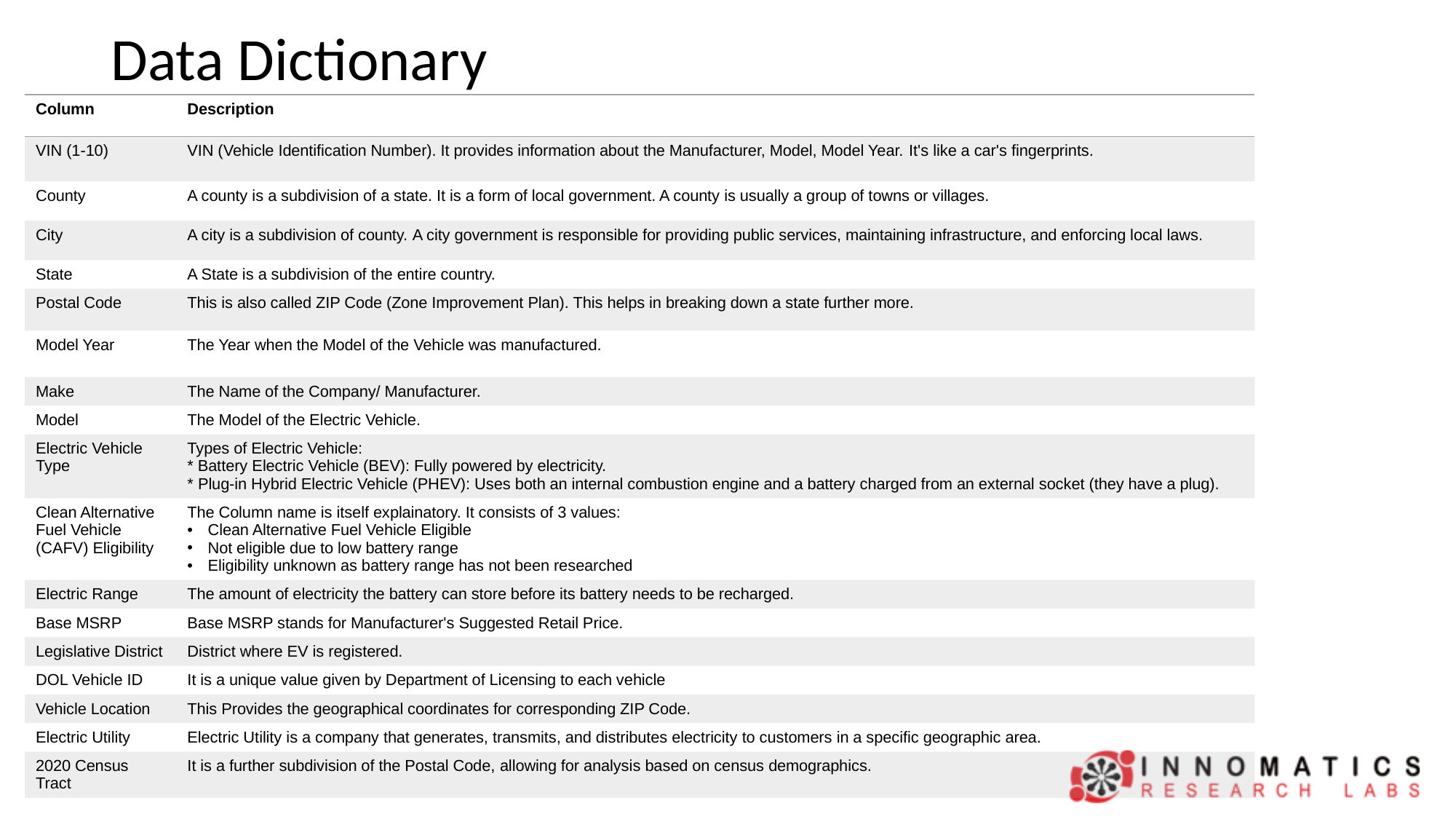

# Data Dictionary
| Column | Description |
| --- | --- |
| VIN (1-10) | VIN (Vehicle Identification Number). It provides information about the Manufacturer, Model, Model Year. It's like a car's fingerprints. |
| County | A county is a subdivision of a state. It is a form of local government. A county is usually a group of towns or villages. |
| City | A city is a subdivision of county. A city government is responsible for providing public services, maintaining infrastructure, and enforcing local laws. |
| State | A State is a subdivision of the entire country. |
| Postal Code | This is also called ZIP Code (Zone Improvement Plan). This helps in breaking down a state further more. |
| Model Year | The Year when the Model of the Vehicle was manufactured. |
| Make | The Name of the Company/ Manufacturer. |
| Model | The Model of the Electric Vehicle. |
| Electric Vehicle Type | Types of Electric Vehicle: \* Battery Electric Vehicle (BEV): Fully powered by electricity. \* Plug-in Hybrid Electric Vehicle (PHEV): Uses both an internal combustion engine and a battery charged from an external socket (they have a plug). |
| Clean Alternative Fuel Vehicle (CAFV) Eligibility | The Column name is itself explainatory. It consists of 3 values: Clean Alternative Fuel Vehicle Eligible Not eligible due to low battery range Eligibility unknown as battery range has not been researched |
| Electric Range | The amount of electricity the battery can store before its battery needs to be recharged. |
| Base MSRP | Base MSRP stands for Manufacturer's Suggested Retail Price. |
| Legislative District | District where EV is registered. |
| DOL Vehicle ID | It is a unique value given by Department of Licensing to each vehicle |
| Vehicle Location | This Provides the geographical coordinates for corresponding ZIP Code. |
| Electric Utility | Electric Utility is a company that generates, transmits, and distributes electricity to customers in a specific geographic area. |
| 2020 Census Tract | It is a further subdivision of the Postal Code, allowing for analysis based on census demographics. |
|  |  |